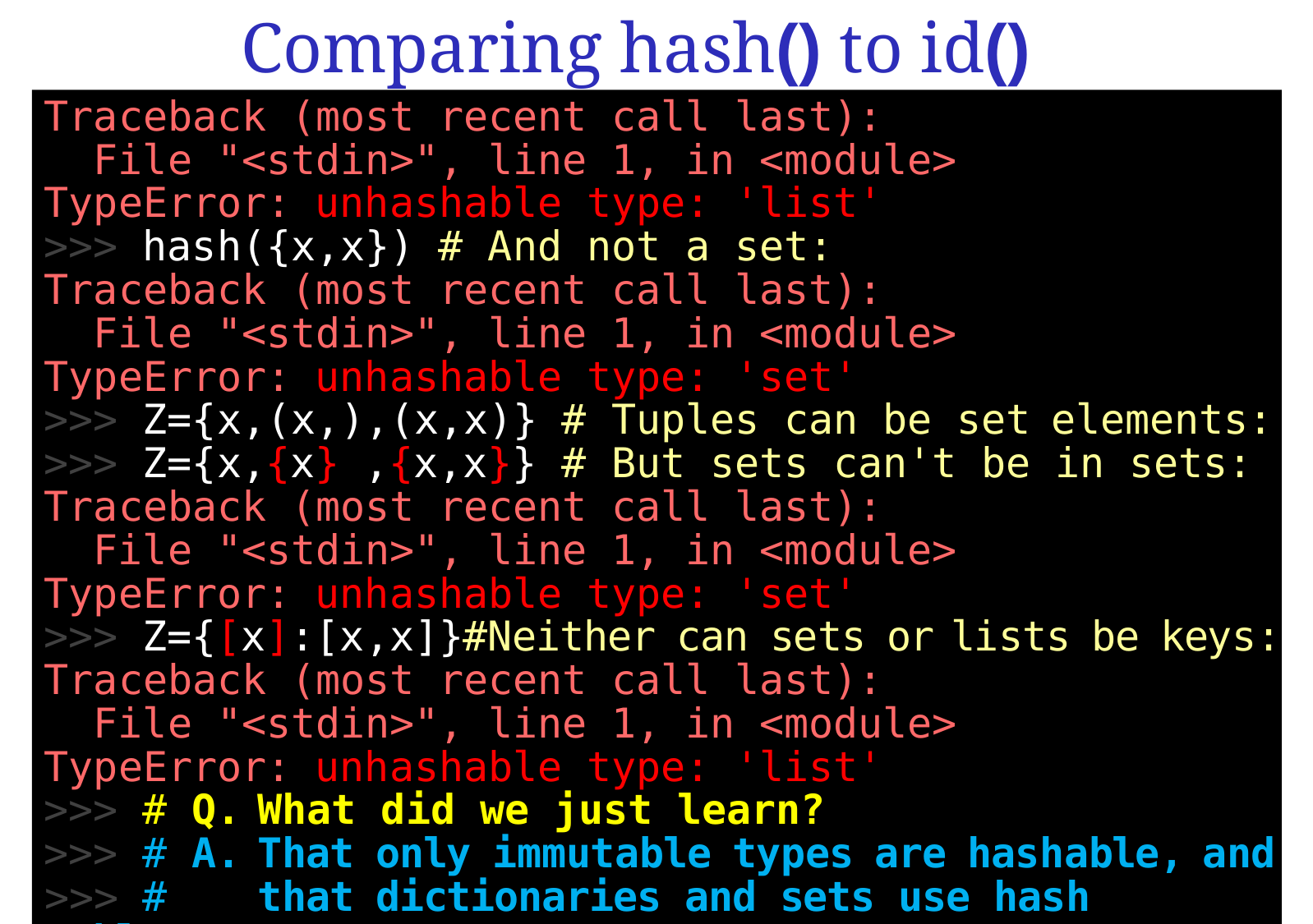

Comparing hash() to id()
Traceback (most recent call last):
  File "<stdin>", line 1, in <module>
TypeError: unhashable type: 'list'
>>> hash({x,x}) # And not a set:
Traceback (most recent call last):
  File "<stdin>", line 1, in <module>
TypeError: unhashable type: 'set'
>>> Z={x,(x,),(x,x)} # Tuples can be set elements:
>>> Z={x,{x} ,{x,x}} # But sets can't be in sets:
Traceback (most recent call last):
  File "<stdin>", line 1, in <module>
TypeError: unhashable type: 'set'
>>> Z={[x]:[x,x]}#Neither can sets or lists be keys:
Traceback (most recent call last):
  File "<stdin>", line 1, in <module>
TypeError: unhashable type: 'list'
>>> # Q. What did we just learn?
>>> # A. That only immutable types are hashable, and
>>> #    that dictionaries and sets use hash tables.
>>>